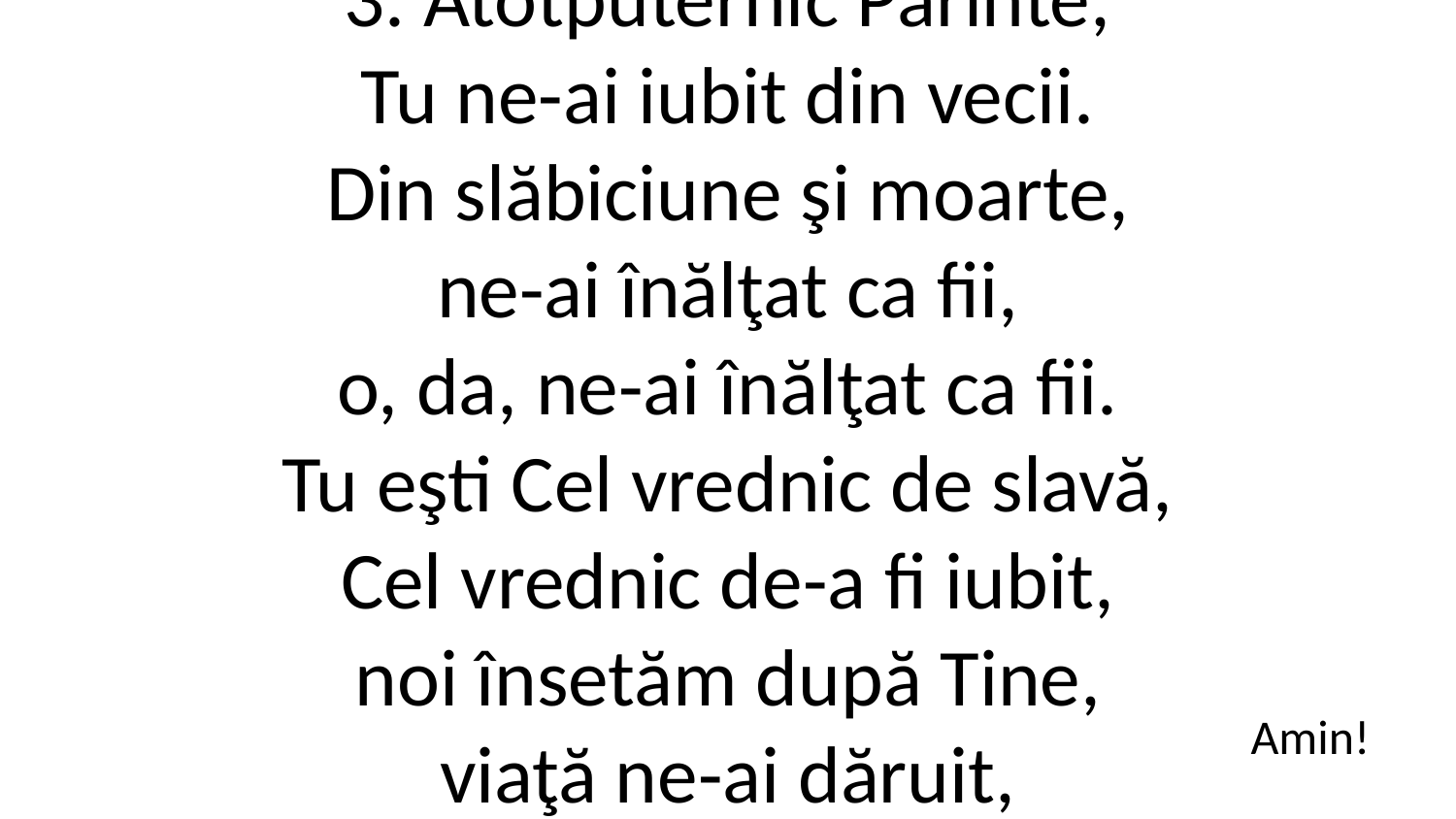

3. Atotputernic Părinte,
Tu ne-ai iubit din vecii.
Din slăbiciune şi moarte,
ne-ai înălţat ca fii,
o, da, ne-ai înălţat ca fii.
Tu eşti Cel vrednic de slavă,
Cel vrednic de-a fi iubit,
noi însetăm după Tine,
viaţă ne-ai dăruit,
o, da, viaţă ne-ai dăruit!

Amin!